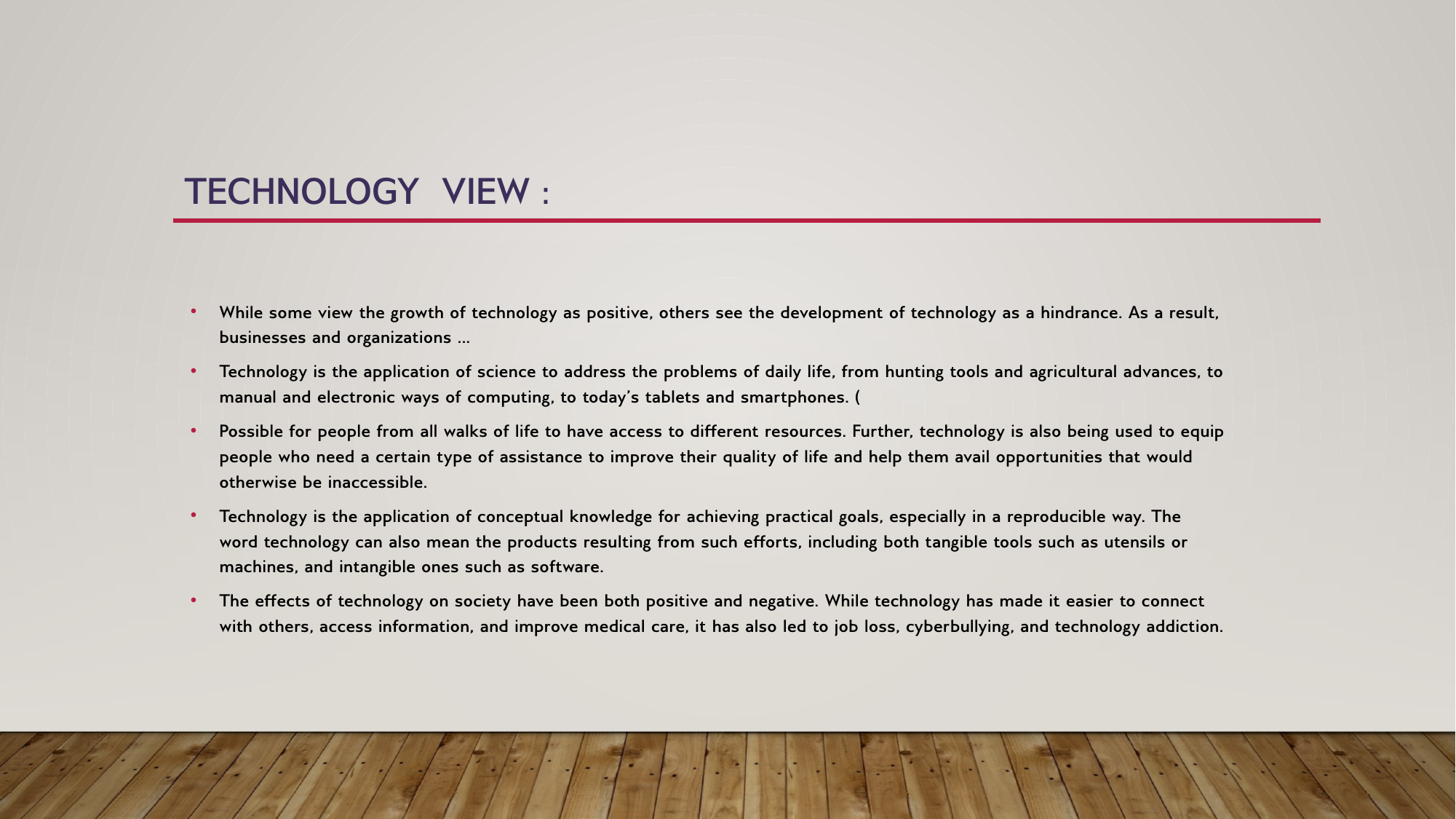

# Technology  view :

While some view the growth of technology as positive, others see the development of technology as a hindrance. As a result, businesses and organizations ...
Technology is the application of science to address the problems of daily life, from hunting tools and agricultural advances, to manual and electronic ways of computing, to today’s tablets and smartphones. (
Possible for people from all walks of life to have access to different resources. Further, technology is also being used to equip people who need a certain type of assistance to improve their quality of life and help them avail opportunities that would otherwise be inaccessible.
Technology is the application of conceptual knowledge for achieving practical goals, especially in a reproducible way. The word technology can also mean the products resulting from such efforts, including both tangible tools such as utensils or machines, and intangible ones such as software.
The effects of technology on society have been both positive and negative. While technology has made it easier to connect with others, access information, and improve medical care, it has also led to job loss, cyberbullying, and technology addiction.